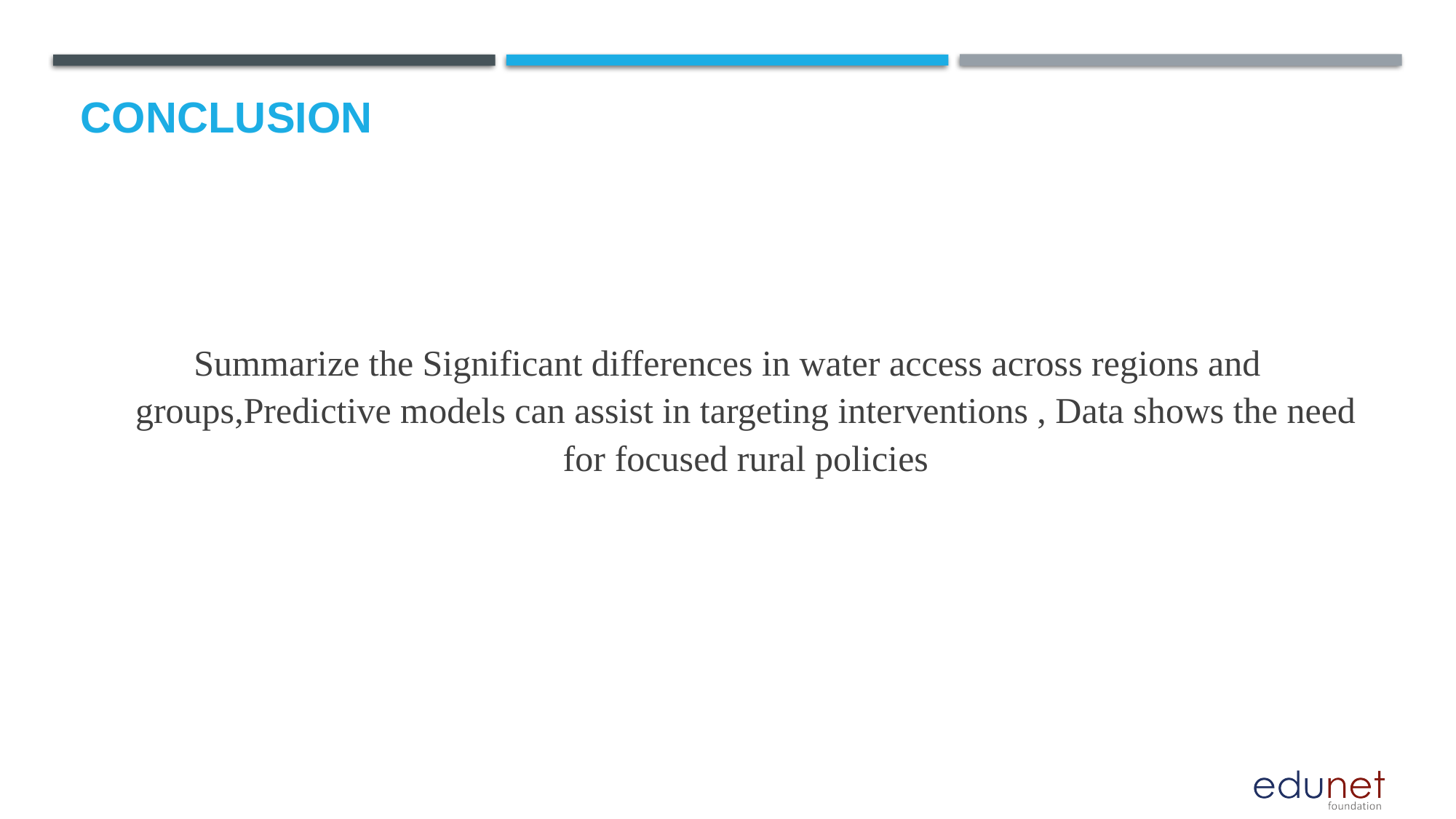

# Conclusion
Summarize the Significant differences in water access across regions and groups,Predictive models can assist in targeting interventions , Data shows the need for focused rural policies